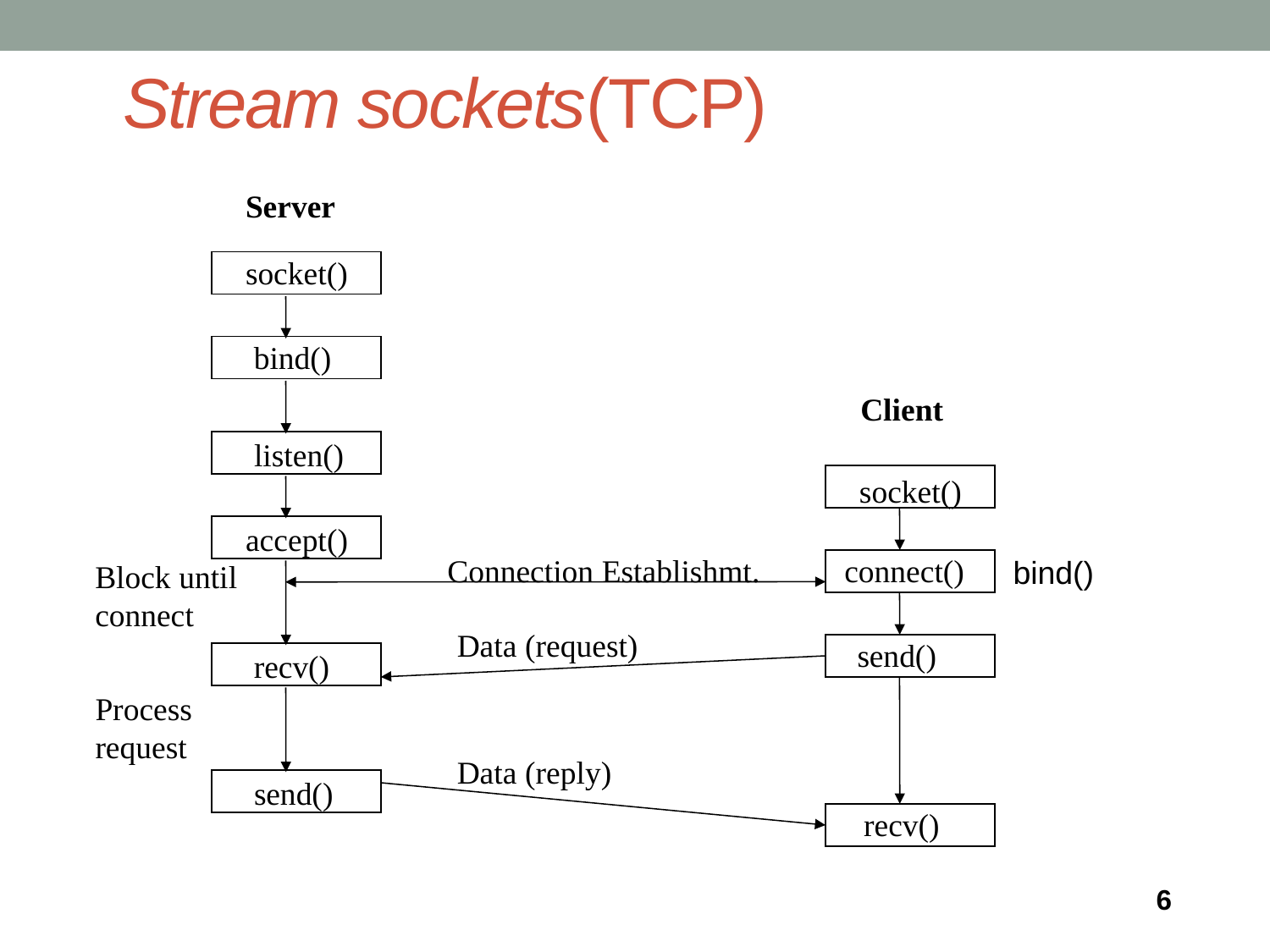

# Stream sockets(TCP)‏
Server
socket()‏

bind()‏

Client
listen()‏

socket()‏

accept()‏

Connection Establishmt.
connect()‏
bind()‏
Block until
connect

Data (request)‏
send()‏

recv()‏

Process
request

Data (reply)‏
send()‏

recv()‏

6